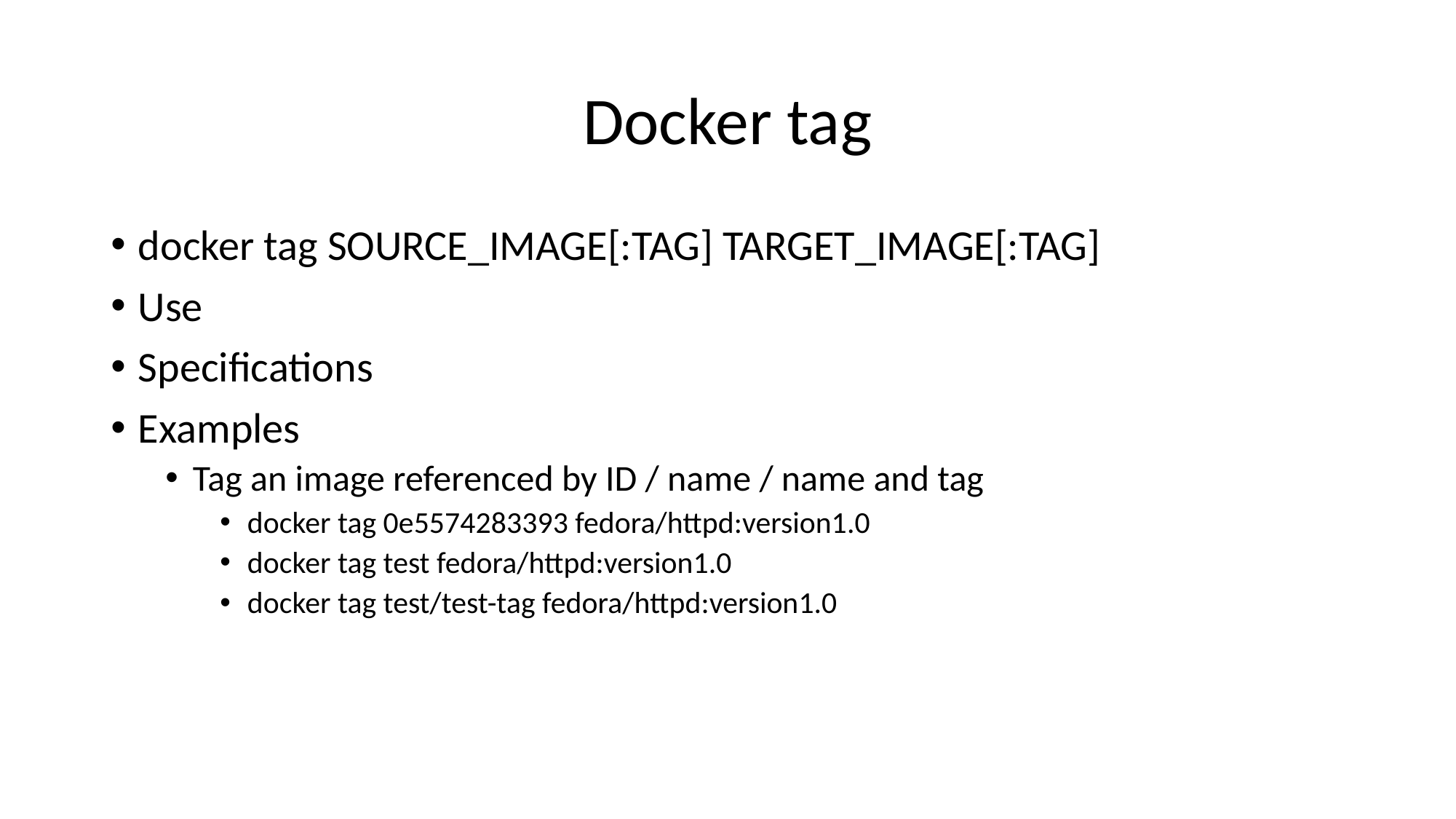

# Docker tag
docker tag SOURCE_IMAGE[:TAG] TARGET_IMAGE[:TAG]
Use
Specifications
Examples
Tag an image referenced by ID / name / name and tag
docker tag 0e5574283393 fedora/httpd:version1.0
docker tag test fedora/httpd:version1.0
docker tag test/test-tag fedora/httpd:version1.0